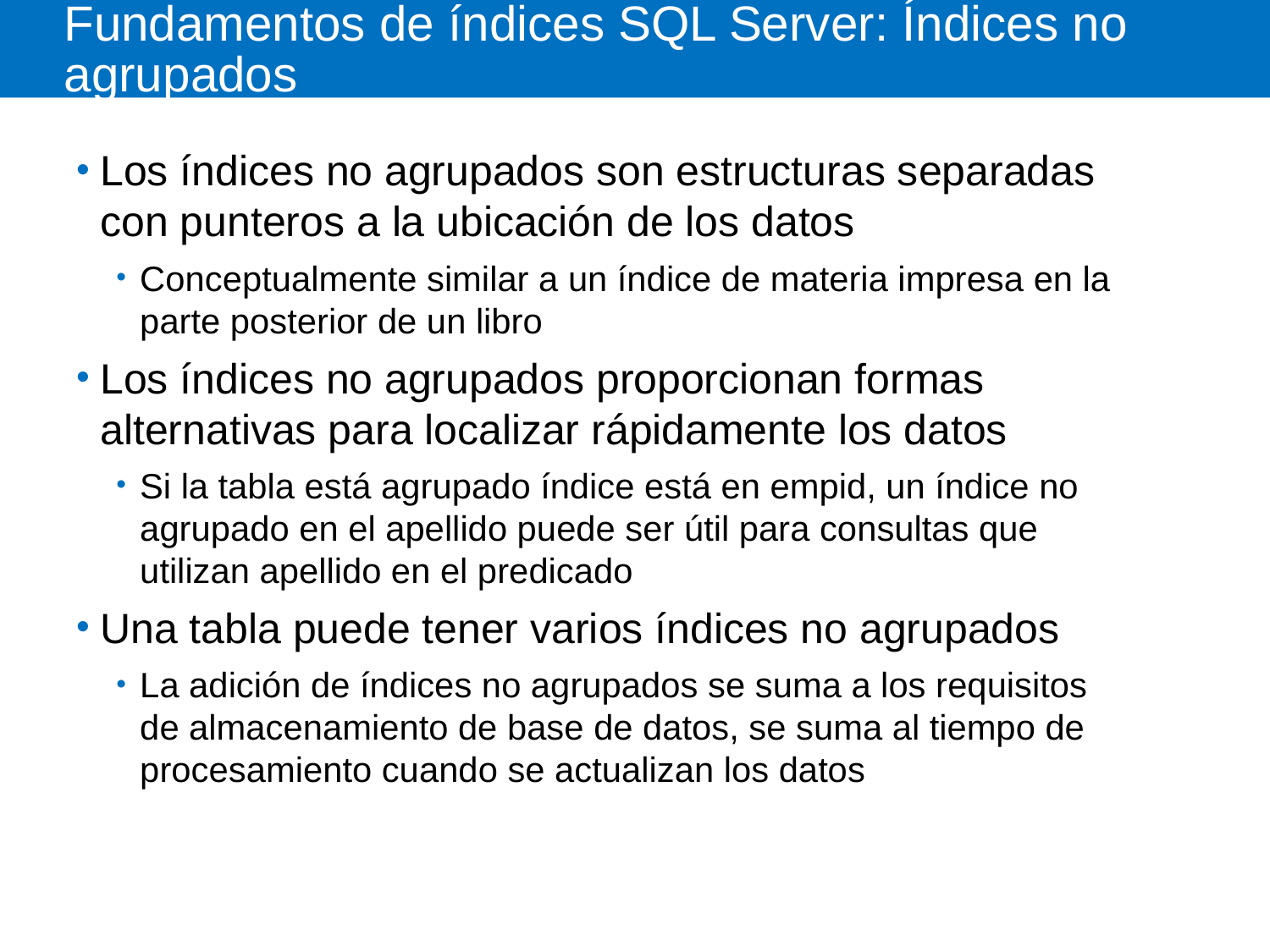

# Fundamentos de índices SQL Server: Índices no agrupados
Los índices no agrupados son estructuras separadas con punteros a la ubicación de los datos
Conceptualmente similar a un índice de materia impresa en la parte posterior de un libro
Los índices no agrupados proporcionan formas alternativas para localizar rápidamente los datos
Si la tabla está agrupado índice está en empid, un índice no agrupado en el apellido puede ser útil para consultas que utilizan apellido en el predicado
Una tabla puede tener varios índices no agrupados
La adición de índices no agrupados se suma a los requisitos de almacenamiento de base de datos, se suma al tiempo de procesamiento cuando se actualizan los datos